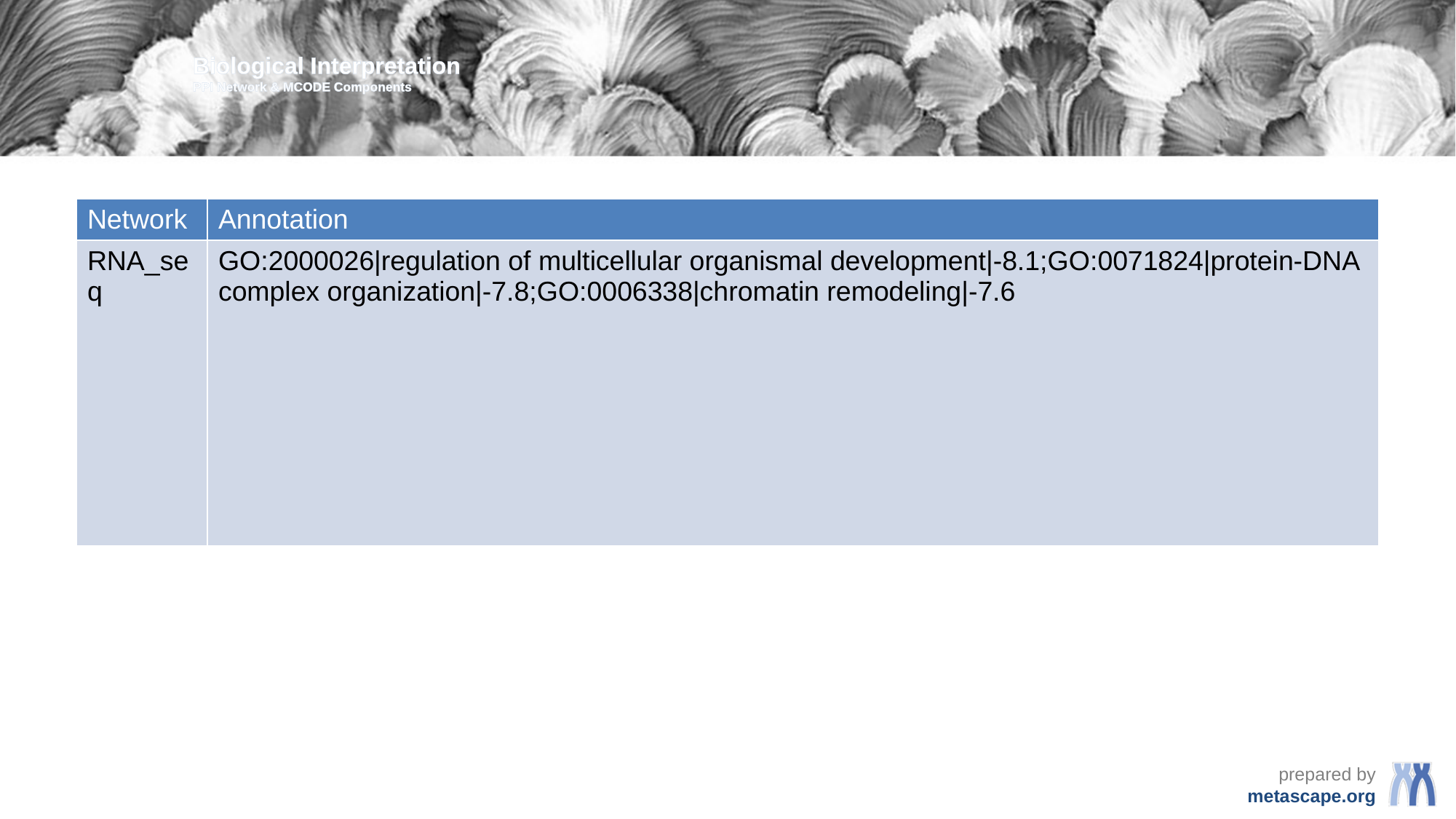

Biological Interpretation
PPI Network & MCODE Components
| Network | Annotation |
| --- | --- |
| RNA\_seq | GO:2000026|regulation of multicellular organismal development|-8.1;GO:0071824|protein-DNA complex organization|-7.8;GO:0006338|chromatin remodeling|-7.6 |